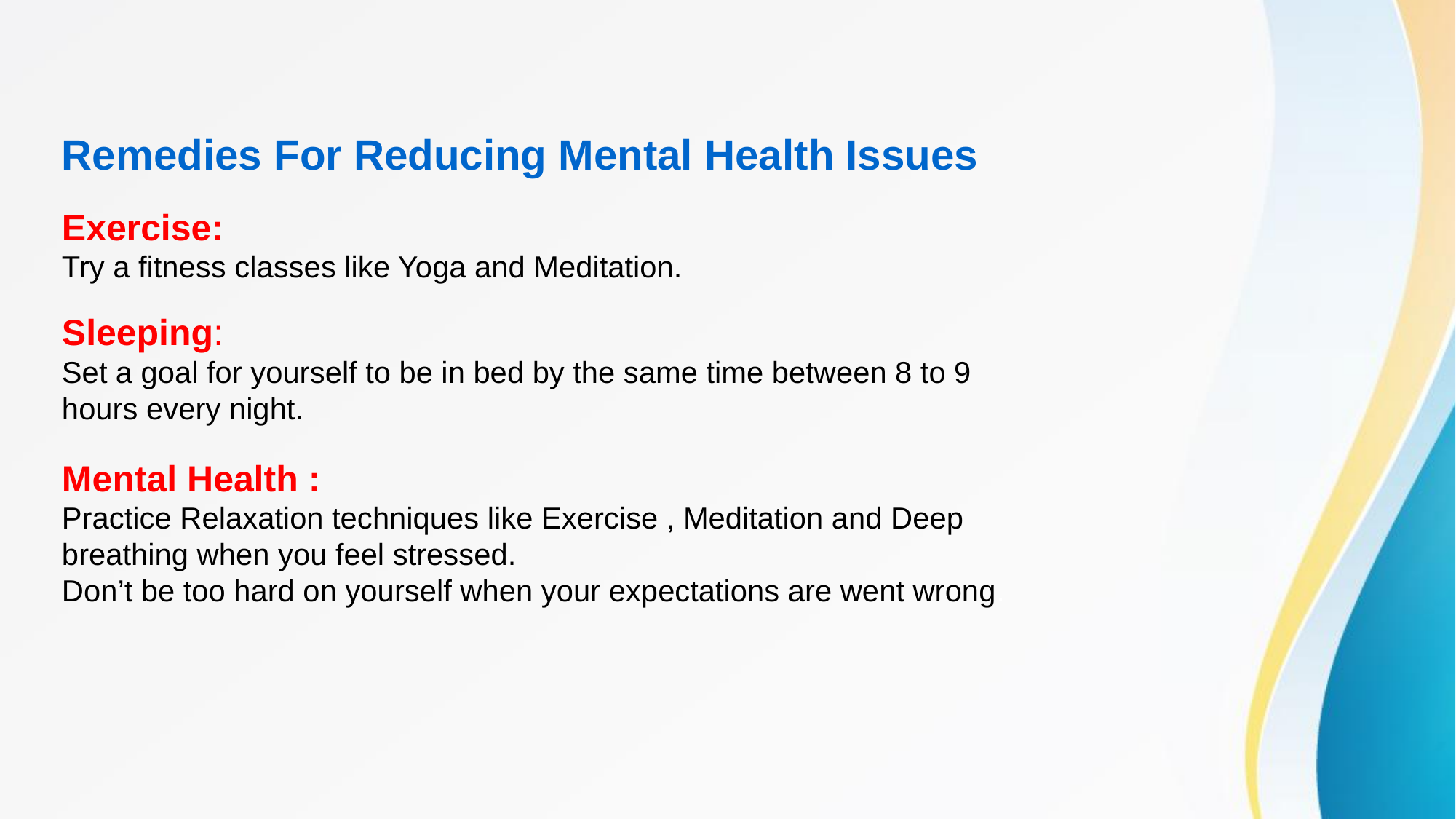

Remedies For Reducing Mental Health Issues
Exercise:
Try a fitness classes like Yoga and Meditation.
Sleeping:
Set a goal for yourself to be in bed by the same time between 8 to 9 hours every night.

Mental Health :
Practice Relaxation techniques like Exercise , Meditation and Deep   breathing when you feel stressed.
Don’t be too hard on yourself when your expectations are went wrong.